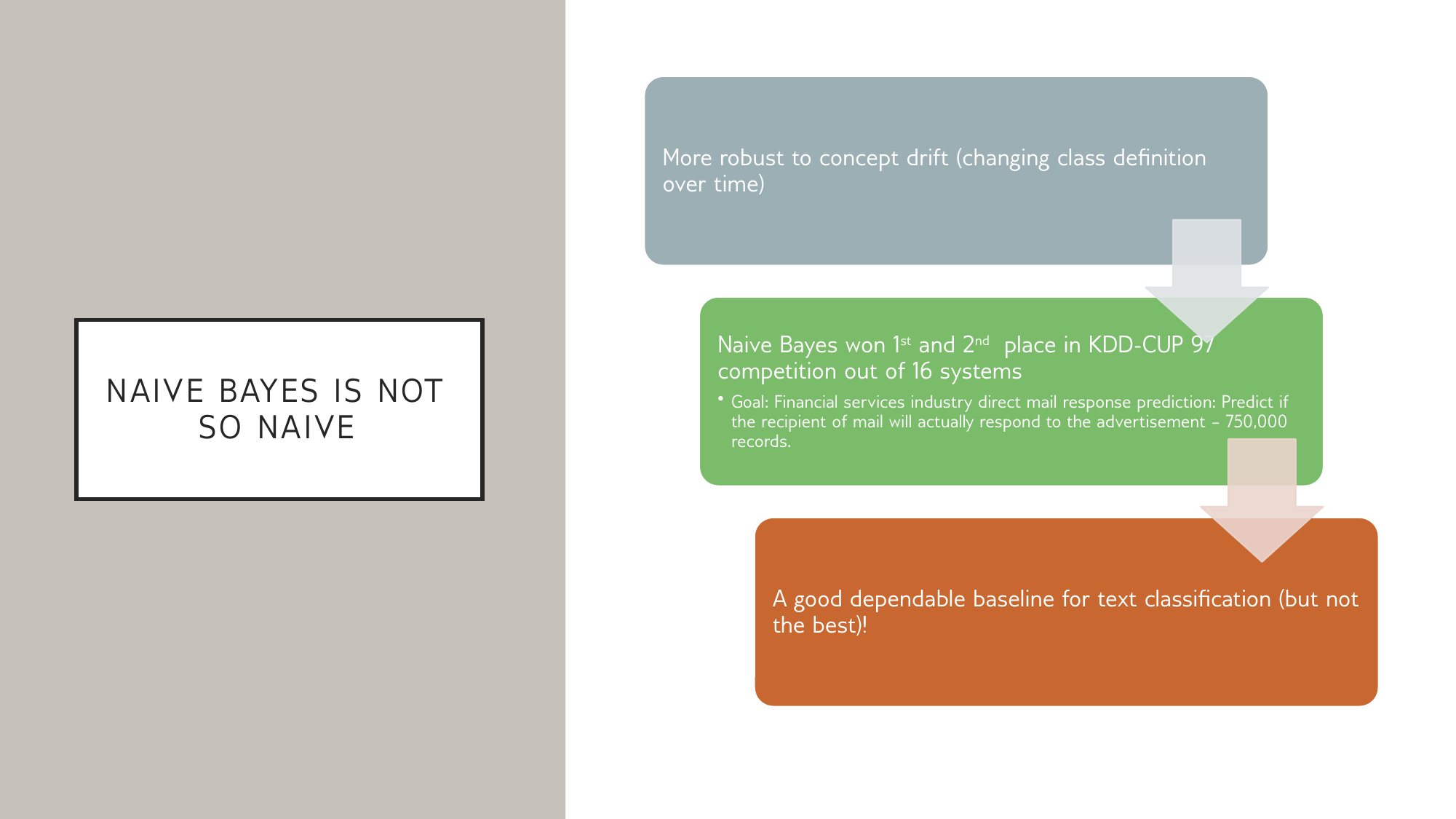

More robust to concept drift (changing class definition over time)
Naive Bayes won 1st and 2nd  place in KDD-CUP 97 competition out of 16 systems
Goal: Financial services industry direct mail response prediction: Predict if the recipient of mail will actually respond to the advertisement – 750,000 records.
A good dependable baseline for text classification (but not the best)!

# Naive Bayes is Not So Naive